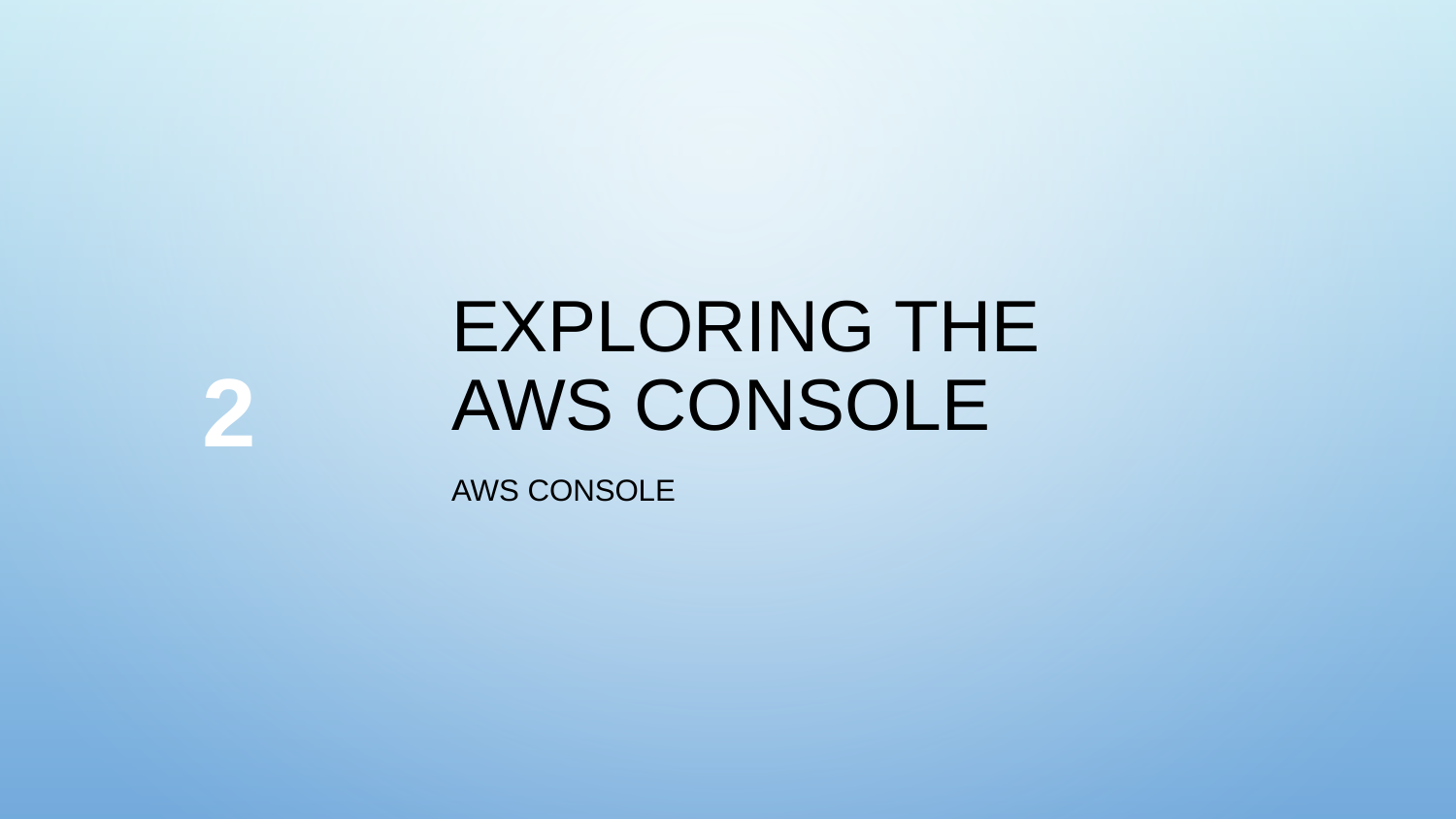

2
# Exploring the AWS console
AWS console